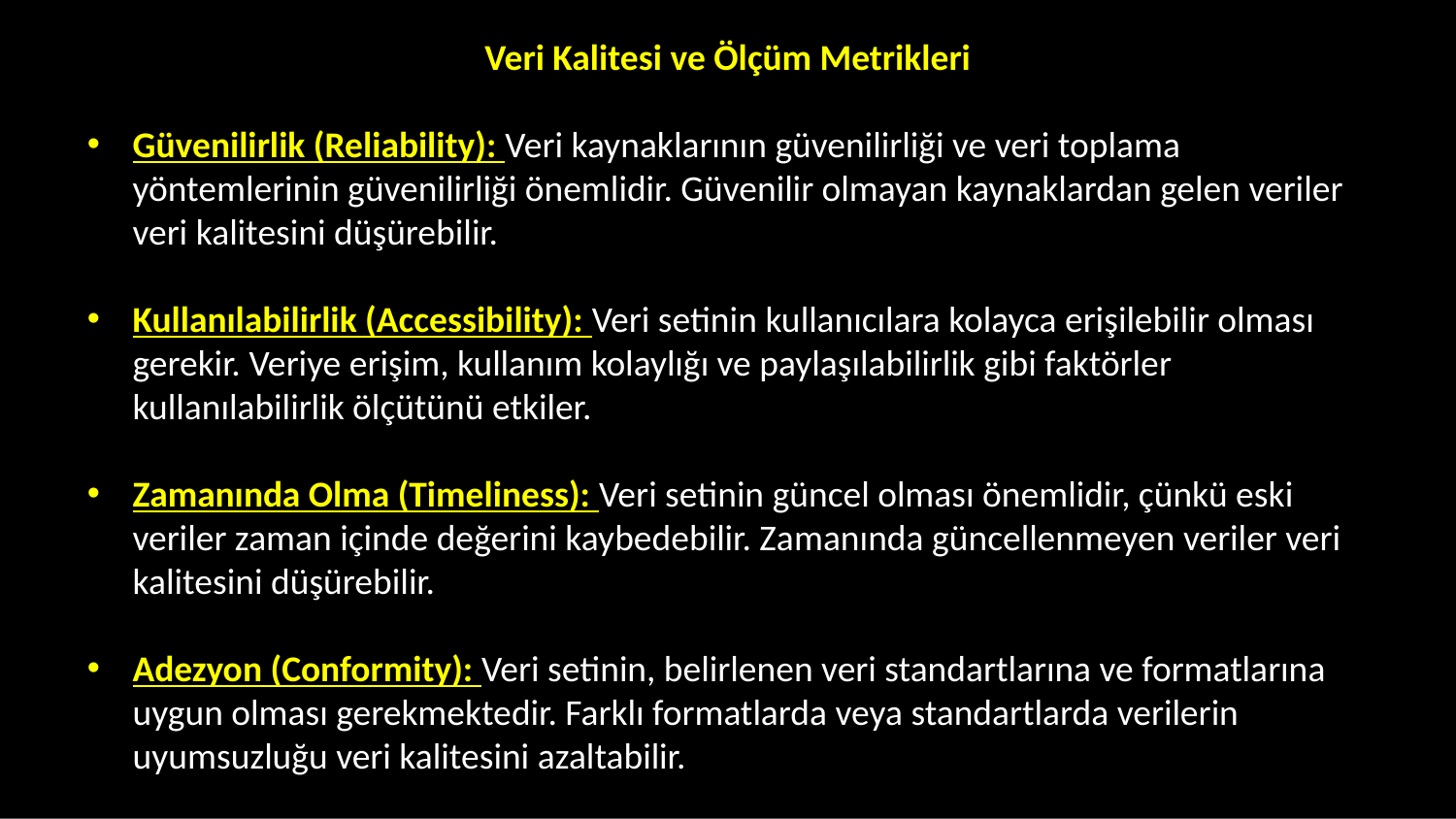

Veri Kalitesi ve Ölçüm Metrikleri

Güvenilirlik (Reliability): Veri kaynaklarının güvenilirliği ve veri toplama yöntemlerinin güvenilirliği önemlidir. Güvenilir olmayan kaynaklardan gelen veriler veri kalitesini düşürebilir.

Kullanılabilirlik (Accessibility): Veri setinin kullanıcılara kolayca erişilebilir olması gerekir. Veriye erişim, kullanım kolaylığı ve paylaşılabilirlik gibi faktörler kullanılabilirlik ölçütünü etkiler.

Zamanında Olma (Timeliness): Veri setinin güncel olması önemlidir, çünkü eski veriler zaman içinde değerini kaybedebilir. Zamanında güncellenmeyen veriler veri kalitesini düşürebilir.

Adezyon (Conformity): Veri setinin, belirlenen veri standartlarına ve formatlarına uygun olması gerekmektedir. Farklı formatlarda veya standartlarda verilerin uyumsuzluğu veri kalitesini azaltabilir.